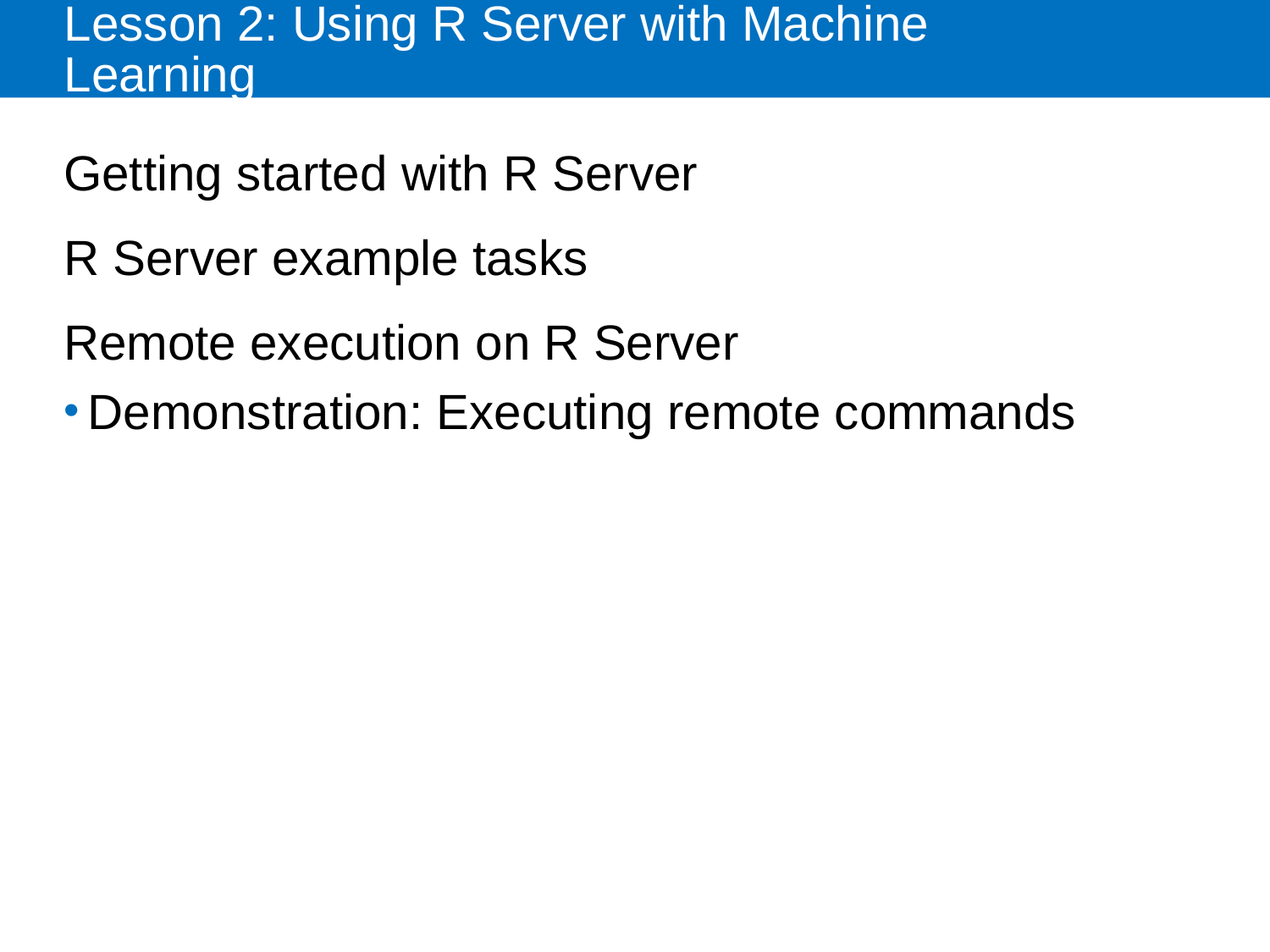

# Lesson 2: Using R Server with Machine Learning
Getting started with R Server
R Server example tasks
Remote execution on R Server
Demonstration: Executing remote commands